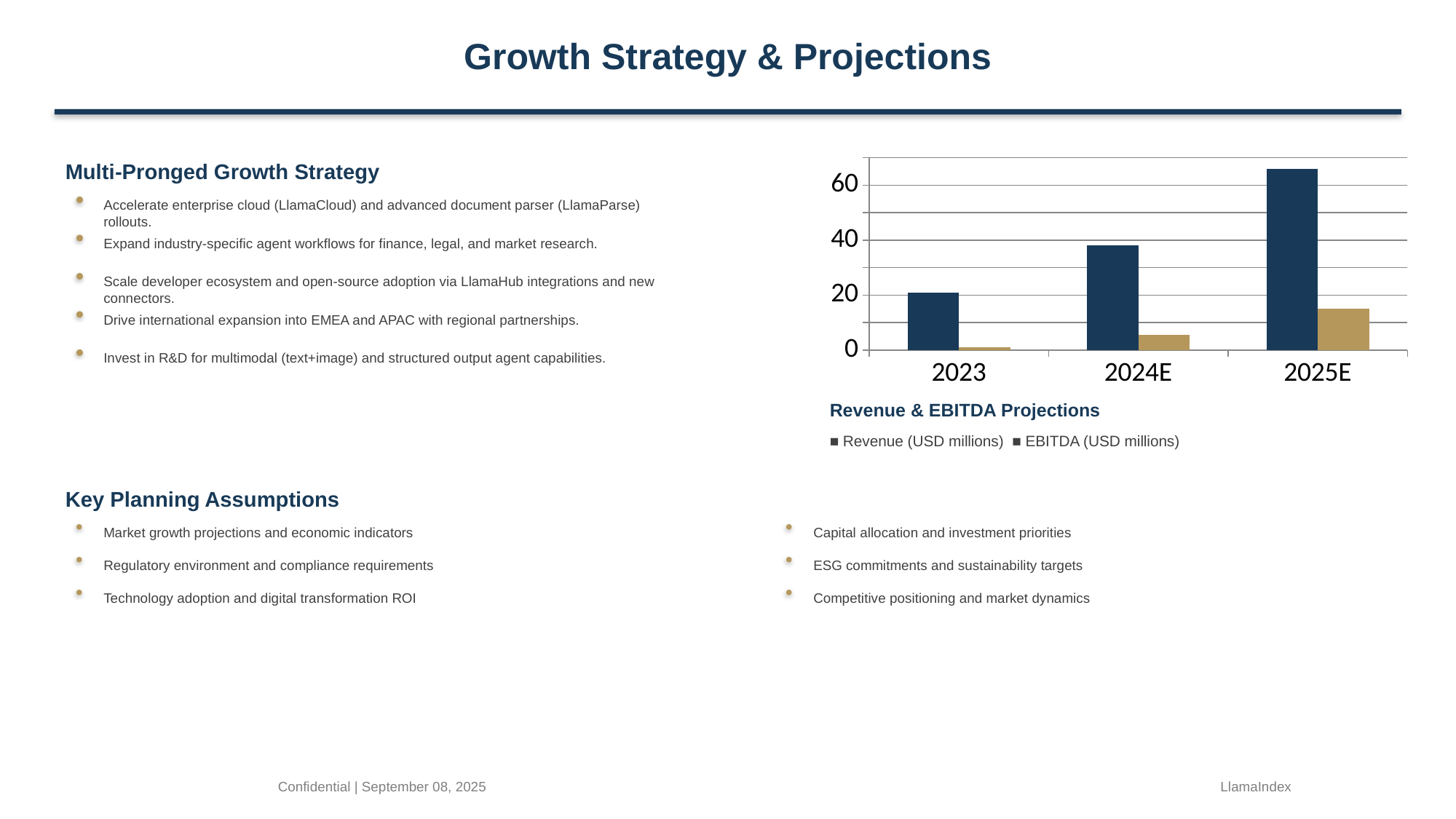

Growth Strategy & Projections

Multi-Pronged Growth Strategy

### Chart

| Category | Revenue (USD millions) | EBITDA (USD millions) |
|---|---|---|
| 2023 | 21.0 | 1.2 |
| 2024E | 38.0 | 5.7 |
| 2025E | 66.0 | 15.0 |
Accelerate enterprise cloud (LlamaCloud) and advanced document parser (LlamaParse) rollouts.

Expand industry-specific agent workflows for finance, legal, and market research.

Scale developer ecosystem and open-source adoption via LlamaHub integrations and new connectors.

Drive international expansion into EMEA and APAC with regional partnerships.

Invest in R&D for multimodal (text+image) and structured output agent capabilities.

Revenue & EBITDA Projections
■ Revenue (USD millions)  ■ EBITDA (USD millions)
Key Planning Assumptions
Market growth projections and economic indicators
Capital allocation and investment priorities

Regulatory environment and compliance requirements
ESG commitments and sustainability targets

Technology adoption and digital transformation ROI
Competitive positioning and market dynamics

Confidential | September 08, 2025
LlamaIndex